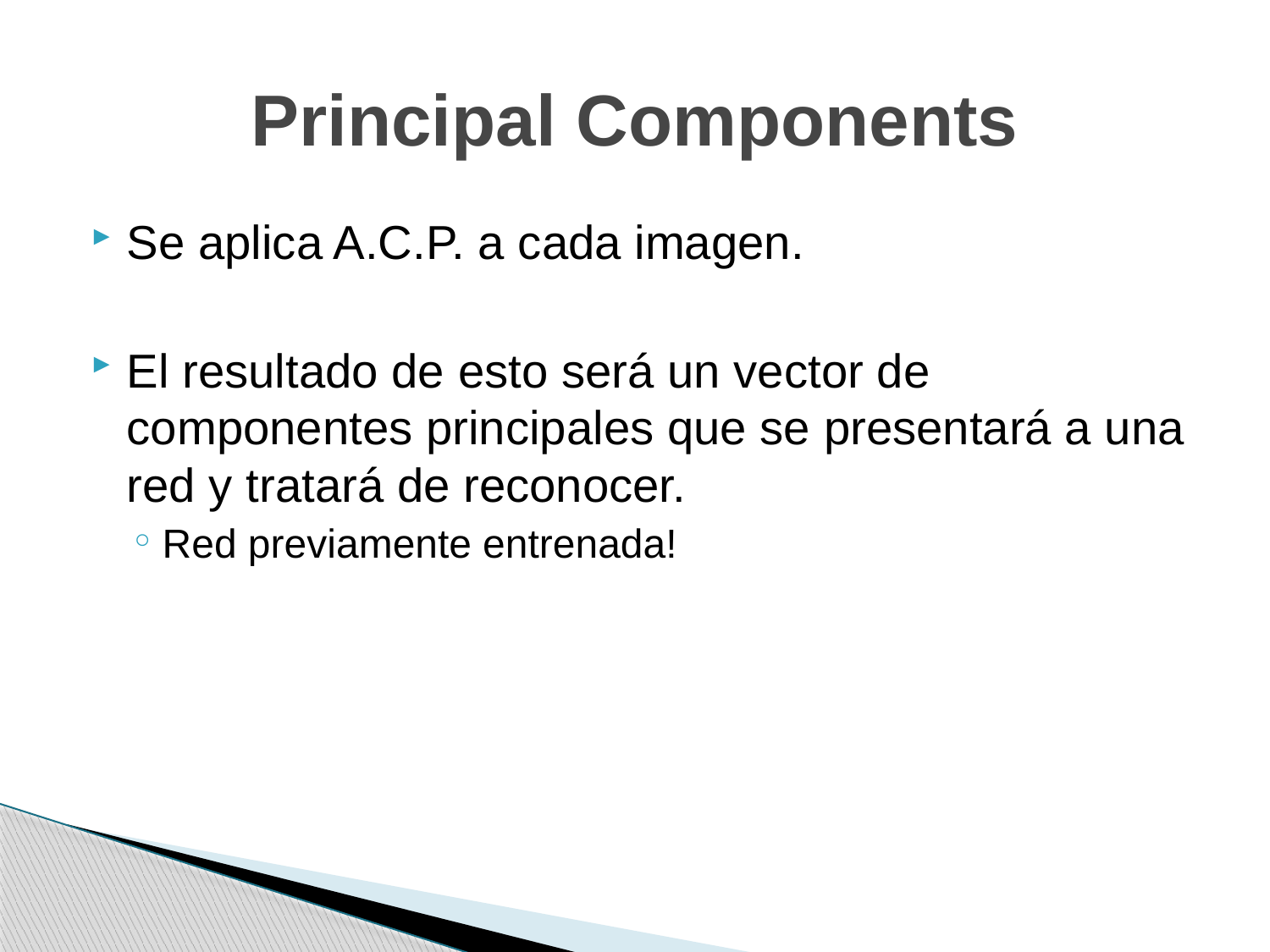

# Principal Components
Se aplica A.C.P. a cada imagen.

El resultado de esto será un vector de componentes principales que se presentará a una red y tratará de reconocer.
Red previamente entrenada!